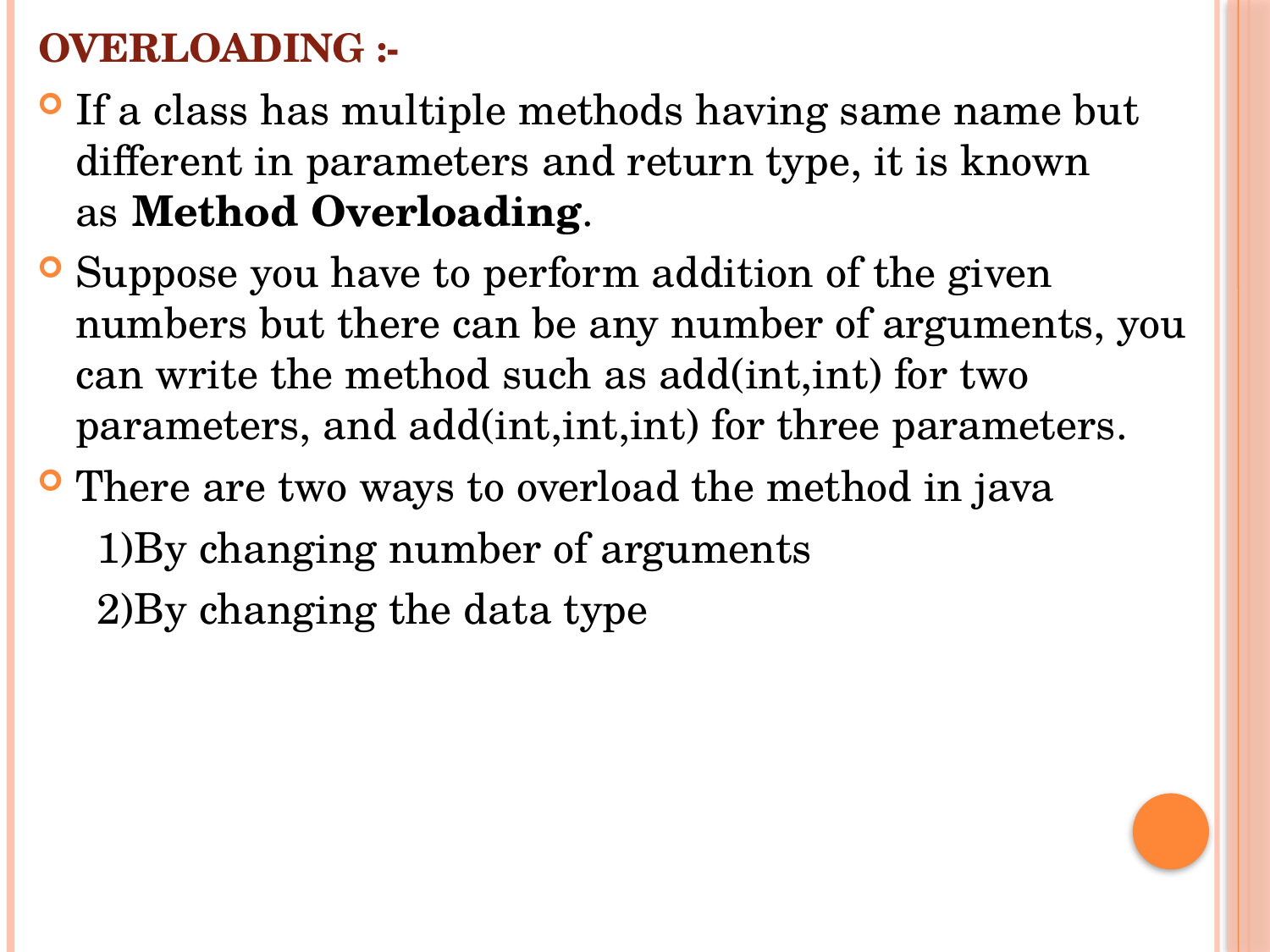

# Overloading :-
If a class has multiple methods having same name but different in parameters and return type, it is known as Method Overloading.
Suppose you have to perform addition of the given numbers but there can be any number of arguments, you can write the method such as add(int,int) for two parameters, and add(int,int,int) for three parameters.
There are two ways to overload the method in java
     1)By changing number of arguments
     2)By changing the data type